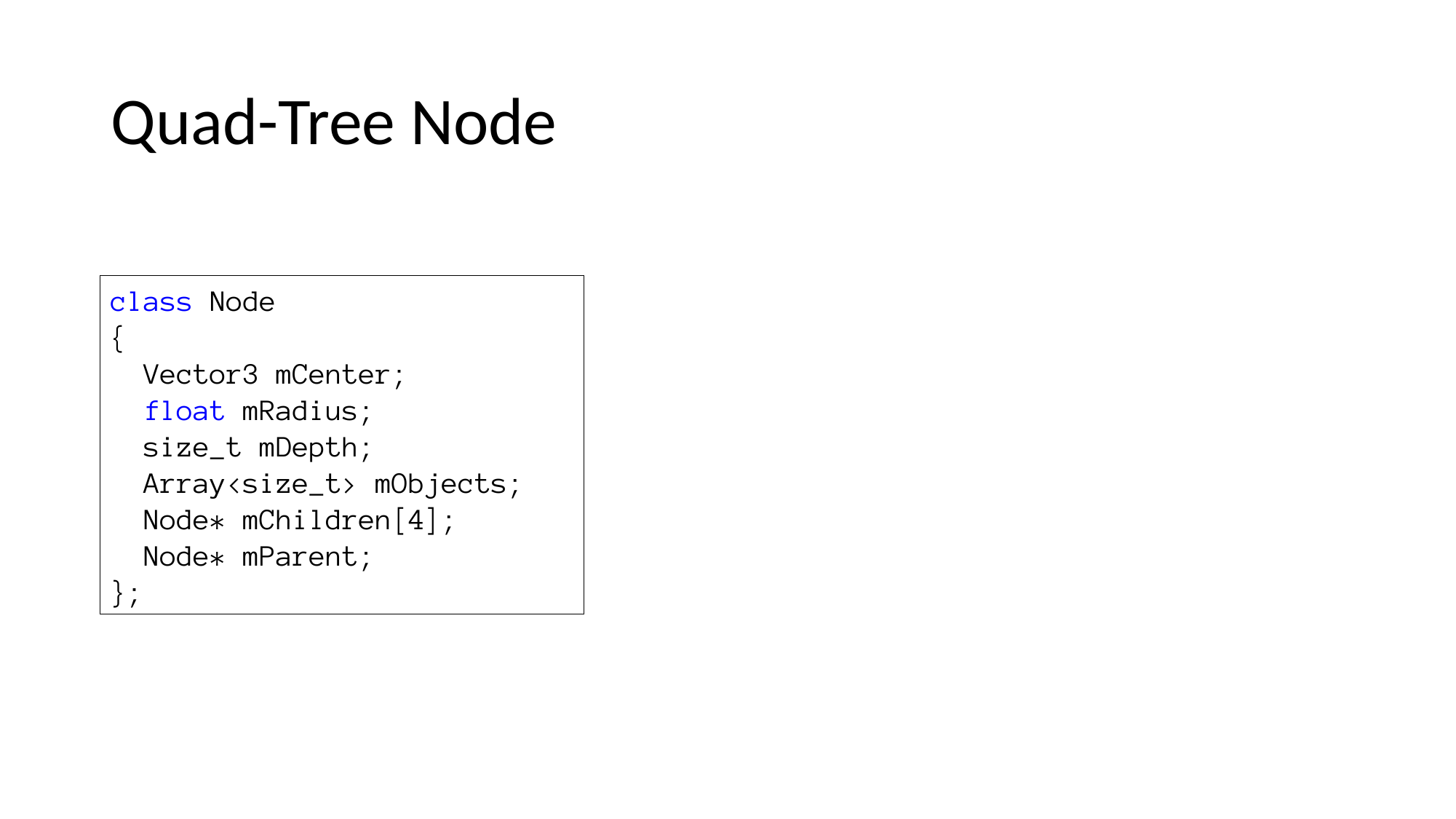

# Quad-Tree Node
class Node
{
  Vector3 mCenter;
  float mRadius;
  size_t mDepth;
  Array<size_t> mObjects;
  Node* mChildren[4];
  Node* mParent;
};